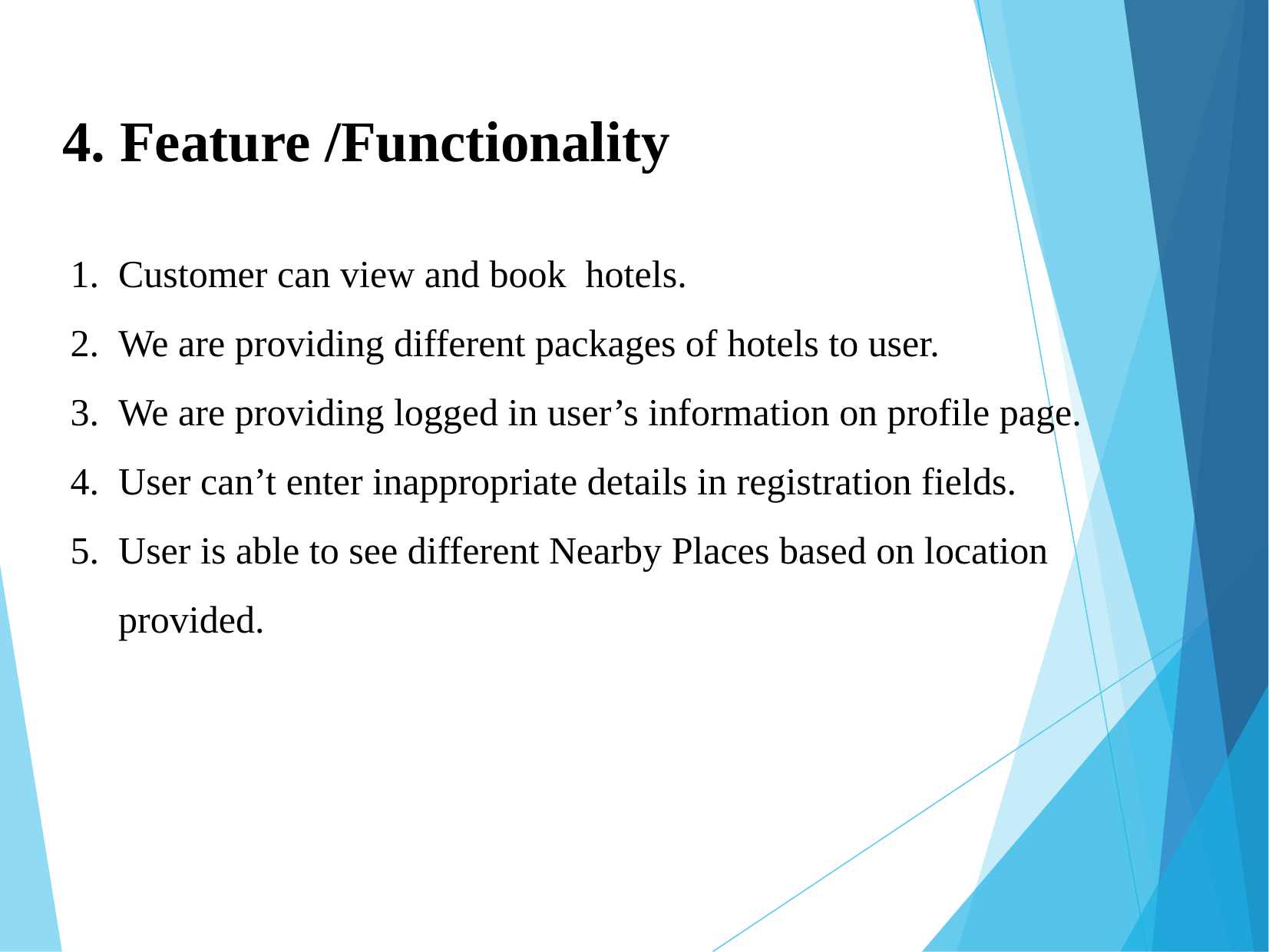

# 4. Feature /Functionality
Customer can view and book  hotels.
We are providing different packages of hotels to user.
We are providing logged in user’s information on profile page.
User can’t enter inappropriate details in registration fields.
User is able to see different Nearby Places based on location provided.